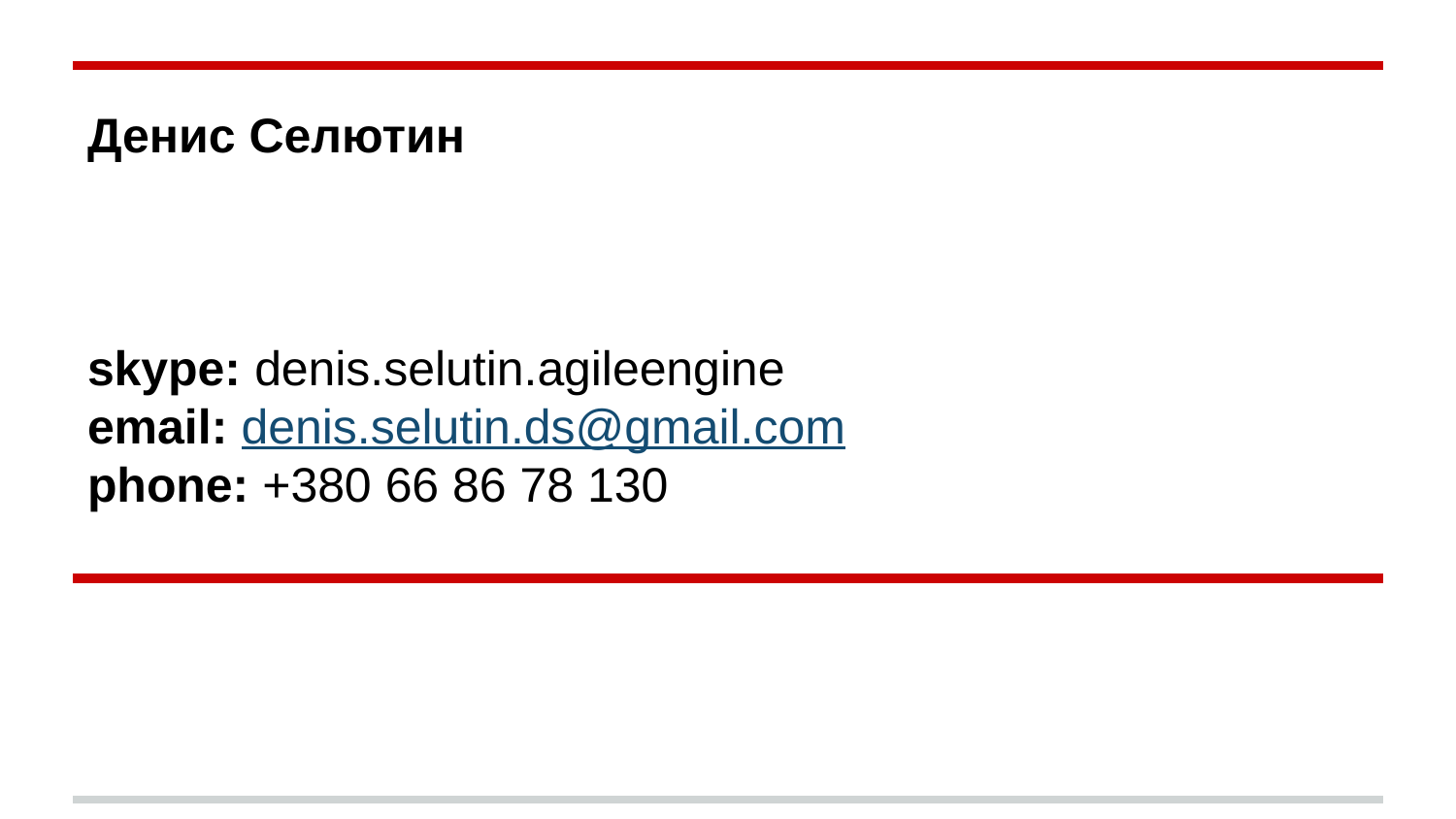

# Денис Селютин

skype: denis.selutin.agileengine
email: denis.selutin.ds@gmail.com
phone: +380 66 86 78 130